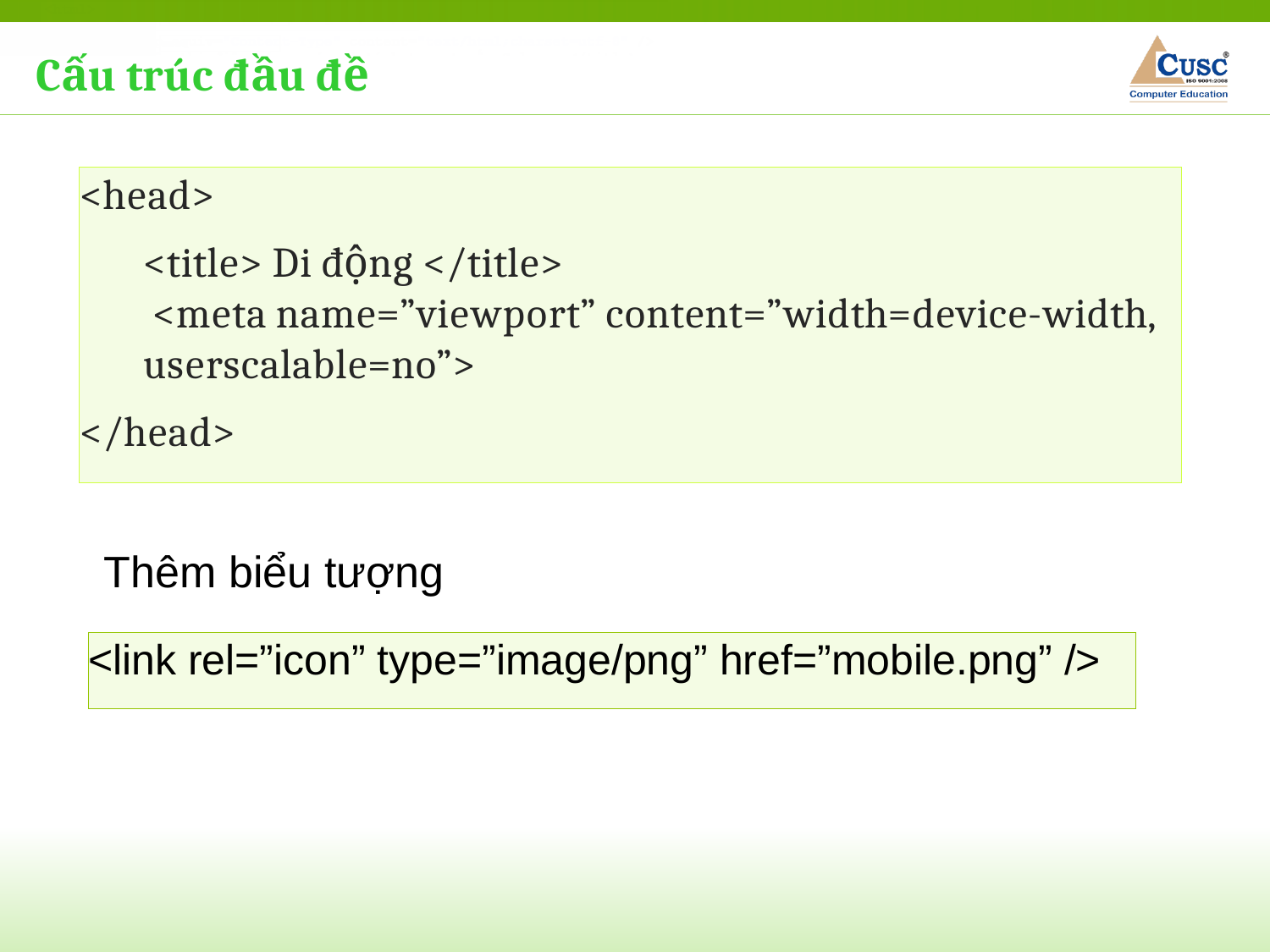

Cấu trúc đầu đề
<head>
	<title> Di động </title>
 <meta name=”viewport” content=”width=device-width, userscalable=no”>
</head>
Thêm biểu tượng
<link rel=”icon” type=”image/png” href=”mobile.png” />